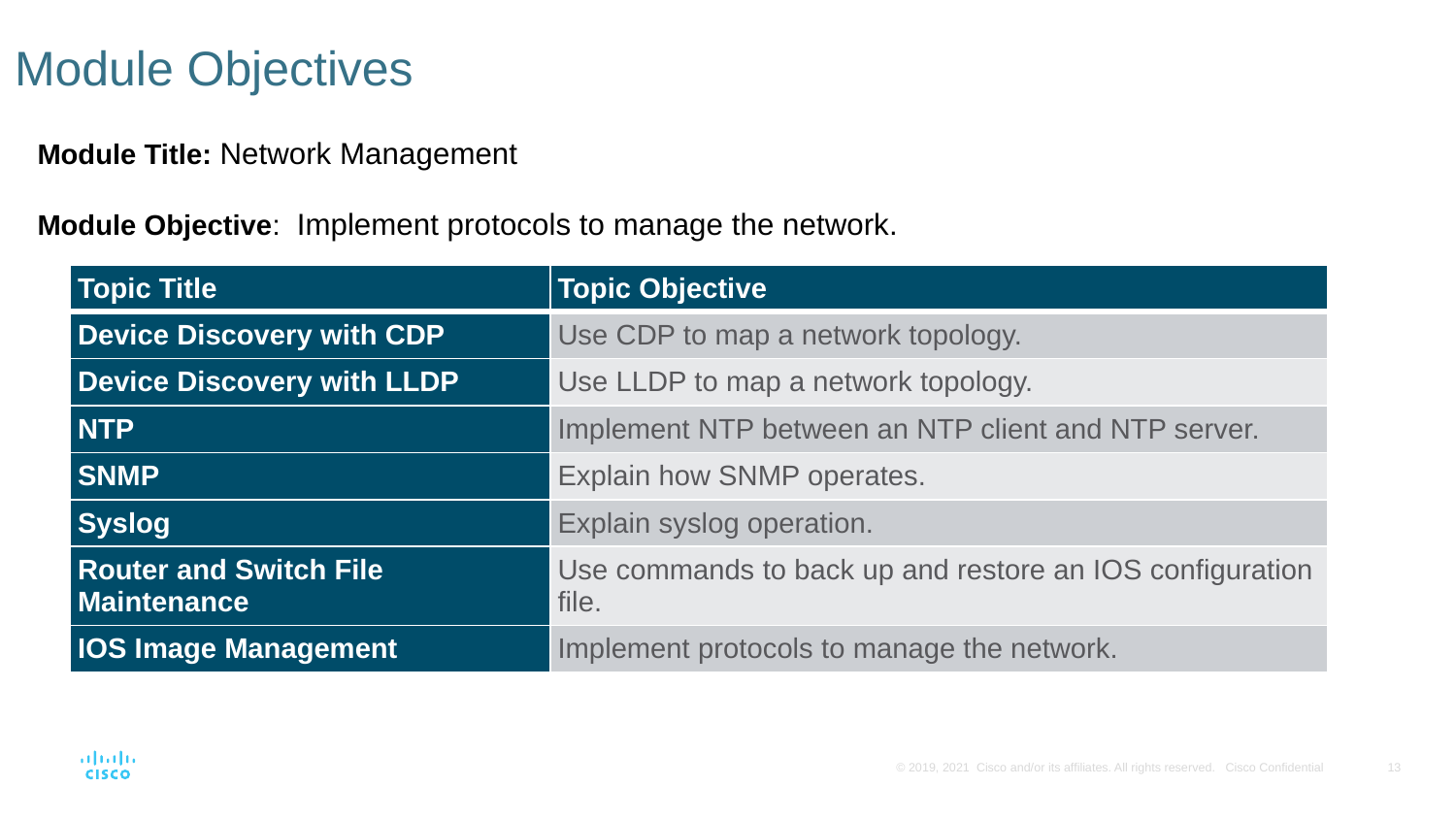

# Module Objectives
Module Title: Network Management

Module Objective:  Implement protocols to manage the network.
| Topic Title | Topic Objective |
| --- | --- |
| Device Discovery with CDP | Use CDP to map a network topology. |
| Device Discovery with LLDP | Use LLDP to map a network topology. |
| NTP | Implement NTP between an NTP client and NTP server. |
| SNMP | Explain how SNMP operates. |
| Syslog | Explain syslog operation. |
| Router and Switch File Maintenance | Use commands to back up and restore an IOS configuration file. |
| IOS Image Management | Implement protocols to manage the network. |